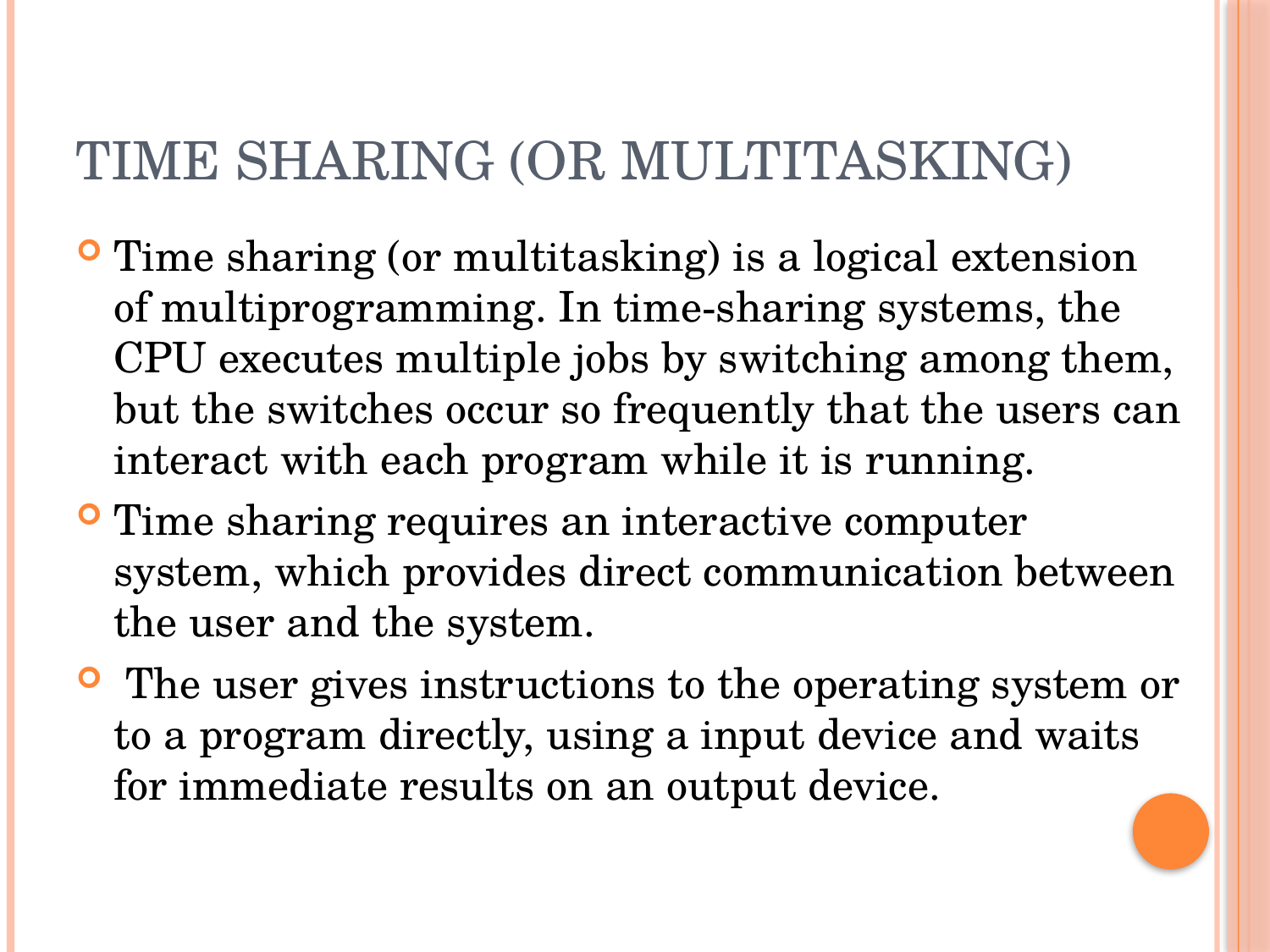

# Time sharing (or multitasking)
Time sharing (or multitasking) is a logical extension of multiprogramming. In time-sharing systems, the CPU executes multiple jobs by switching among them, but the switches occur so frequently that the users can interact with each program while it is running.
Time sharing requires an interactive computer system, which provides direct communication between the user and the system.
 The user gives instructions to the operating system or to a program directly, using a input device and waits for immediate results on an output device.